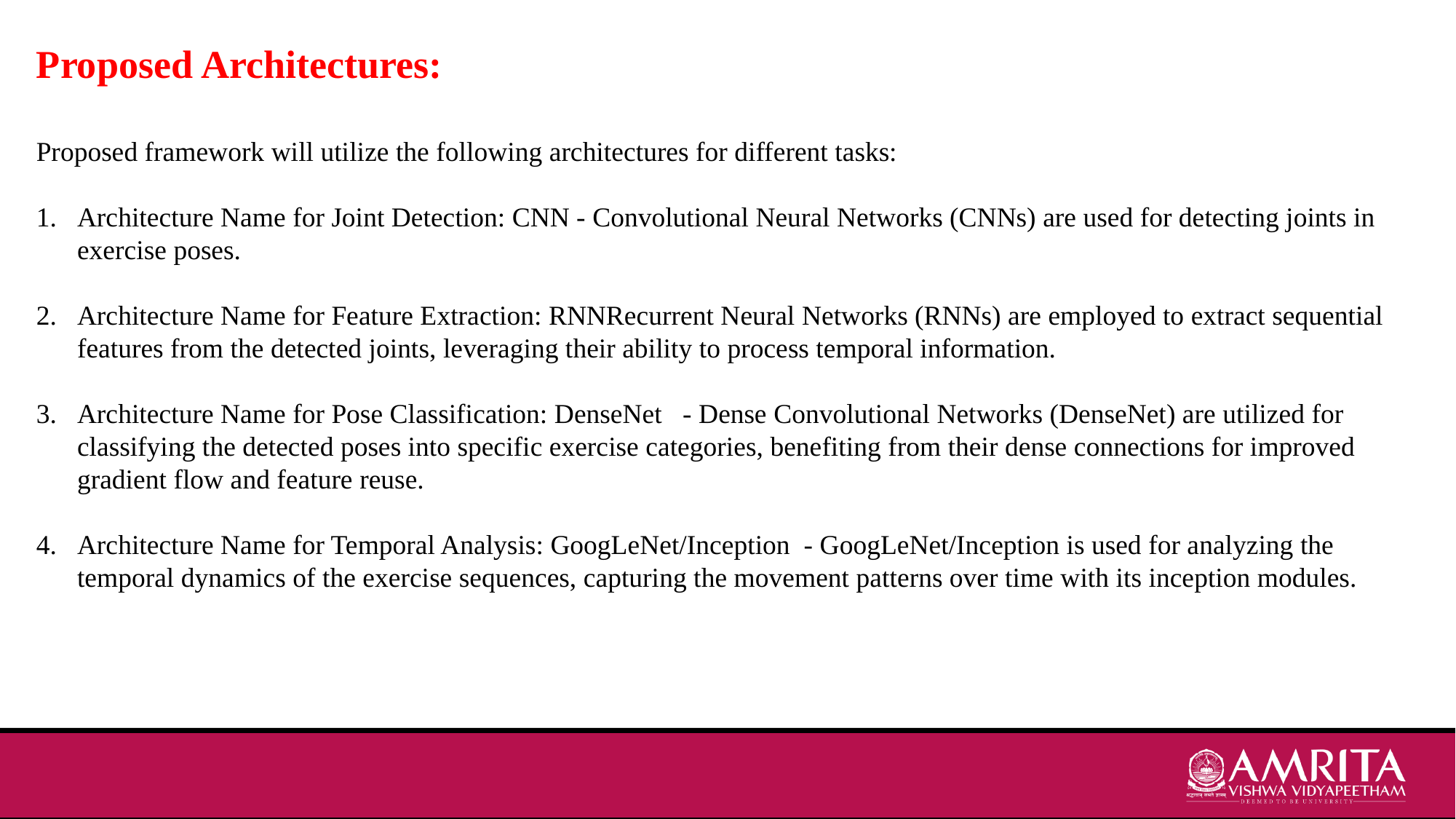

Proposed Architectures:

Proposed framework will utilize the following architectures for different tasks:

Architecture Name for Joint Detection: CNN - Convolutional Neural Networks (CNNs) are used for detecting joints in exercise poses.

Architecture Name for Feature Extraction: RNNRecurrent Neural Networks (RNNs) are employed to extract sequential features from the detected joints, leveraging their ability to process temporal information.

Architecture Name for Pose Classification: DenseNet   - Dense Convolutional Networks (DenseNet) are utilized for classifying the detected poses into specific exercise categories, benefiting from their dense connections for improved gradient flow and feature reuse.

Architecture Name for Temporal Analysis: GoogLeNet/Inception  - GoogLeNet/Inception is used for analyzing the temporal dynamics of the exercise sequences, capturing the movement patterns over time with its inception modules.